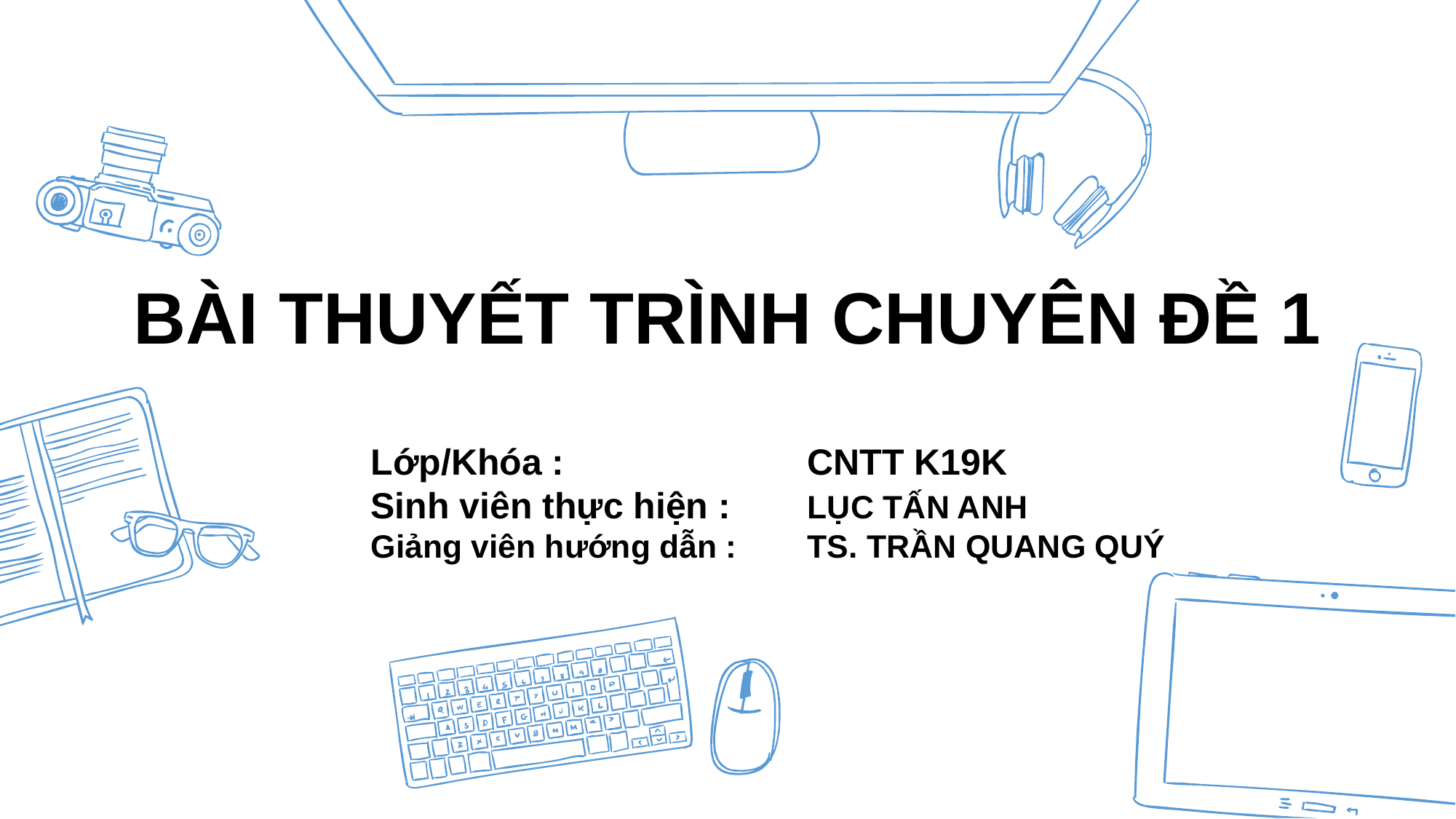

BÀI THUYẾT TRÌNH CHUYÊN ĐỀ 1
Lớp/Khóa : 			CNTT K19K
Sinh viên thực hiện : 	LỤC TẤN ANH
Giảng viên hướng dẫn : 	TS. TRẦN QUANG QUÝ